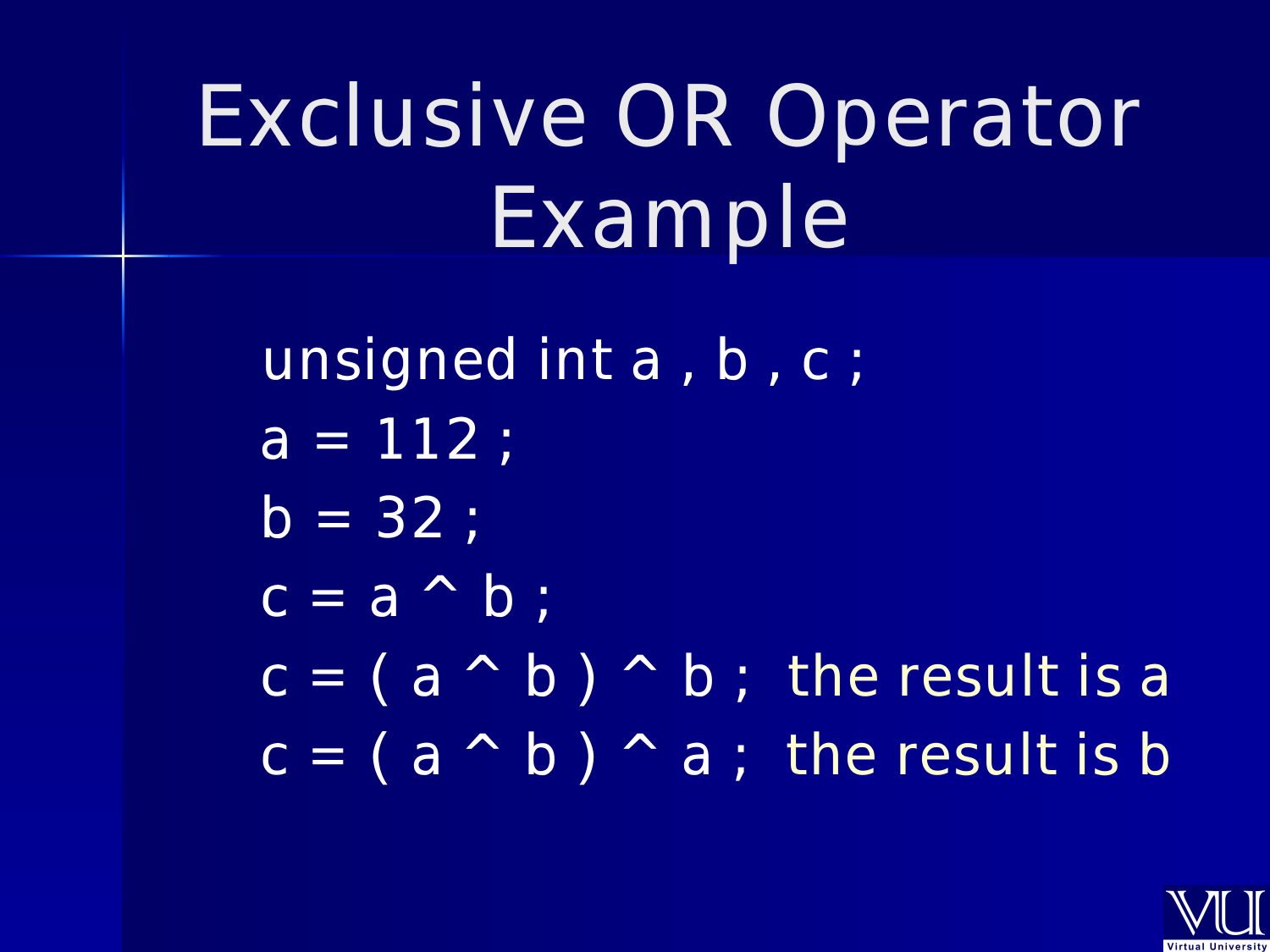

# Exclusive OR Operator Example
   unsigned int a , b , c ;
 	a = 112 ;
	b = 32 ;
	c = a ^ b ;
	c = ( a ^ b ) ^ b ;  the result is a
	c = ( a ^ b ) ^ a ;  the result is b